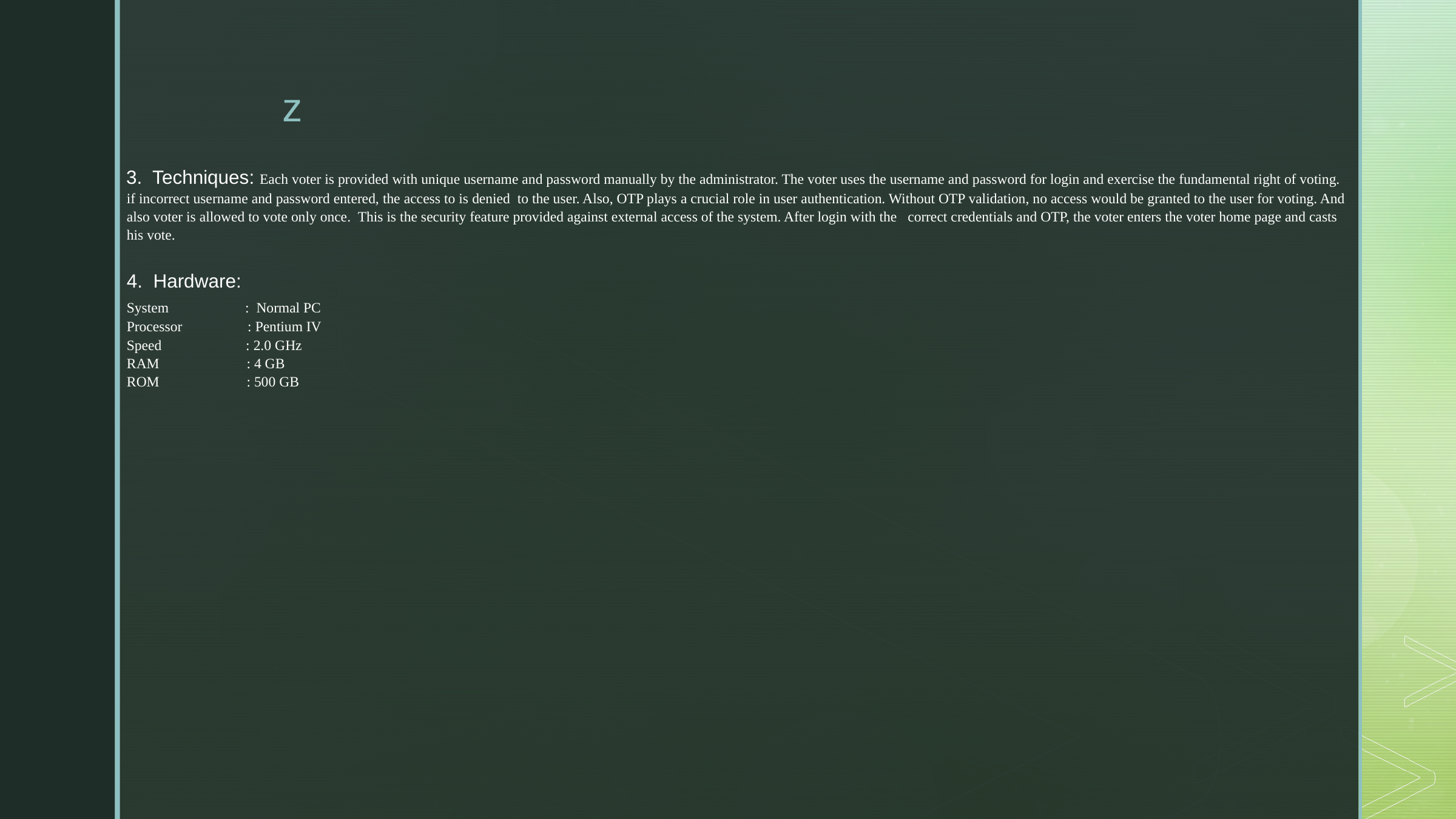

# 3.  Techniques: Each voter is provided with unique username and password manually by the administrator. The voter uses the username and password for login and exercise the fundamental right of voting. if incorrect username and password entered, the access to is denied  to the user. Also, OTP plays a crucial role in user authentication. Without OTP validation, no access would be granted to the user for voting. And also voter is allowed to vote only once.  This is the security feature provided against external access of the system. After login with the   correct credentials and OTP, the voter enters the voter home page and casts his vote. 4.  Hardware: System                     :  Normal PC Processor                  : Pentium IV Speed 	                 : 2.0 GHz RAM                        : 4 GB ROM                        : 500 GB